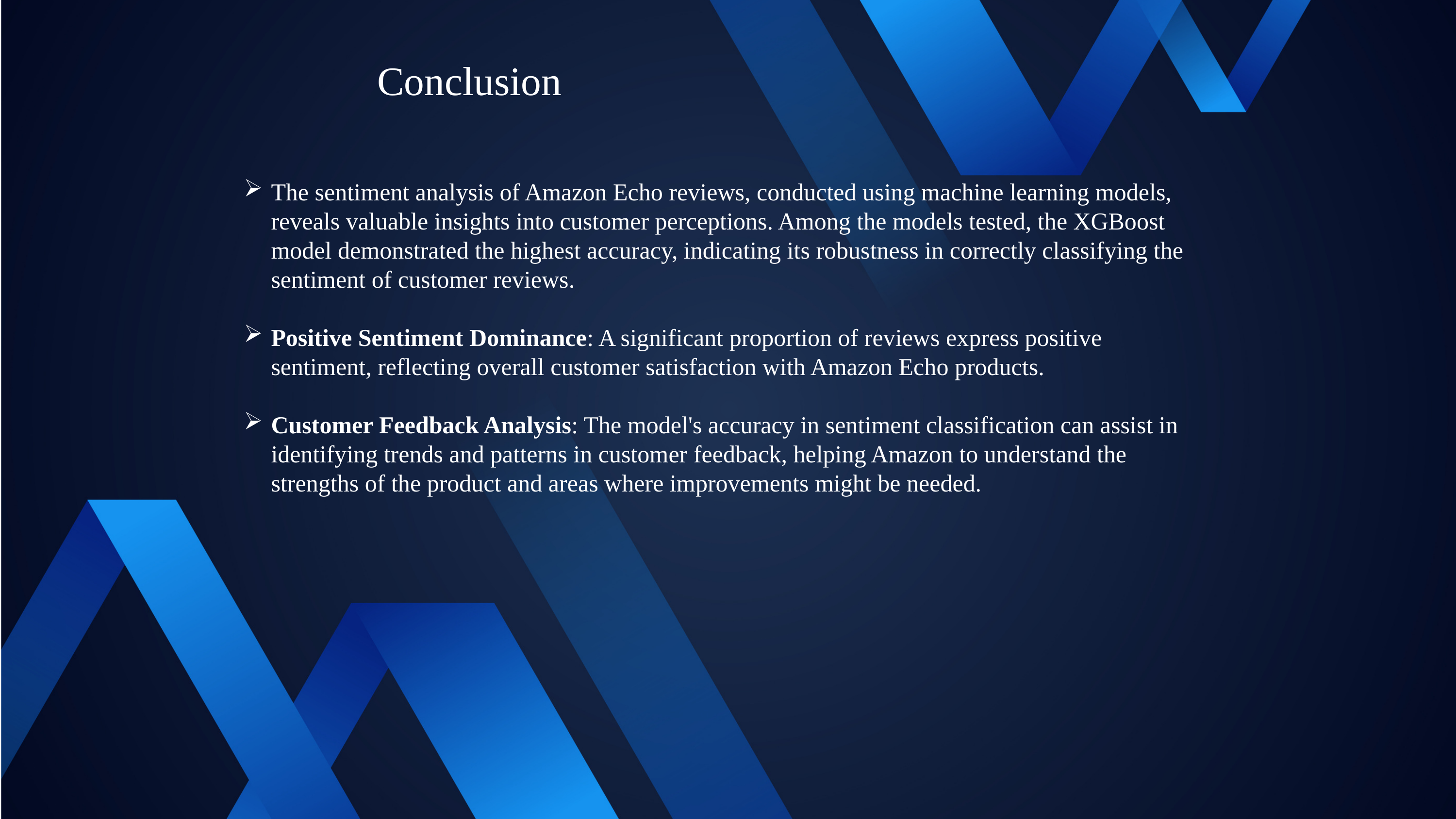

Conclusion
The sentiment analysis of Amazon Echo reviews, conducted using machine learning models, reveals valuable insights into customer perceptions. Among the models tested, the XGBoost model demonstrated the highest accuracy, indicating its robustness in correctly classifying the sentiment of customer reviews.

Positive Sentiment Dominance: A significant proportion of reviews express positive sentiment, reflecting overall customer satisfaction with Amazon Echo products.

Customer Feedback Analysis: The model's accuracy in sentiment classification can assist in identifying trends and patterns in customer feedback, helping Amazon to understand the strengths of the product and areas where improvements might be needed.